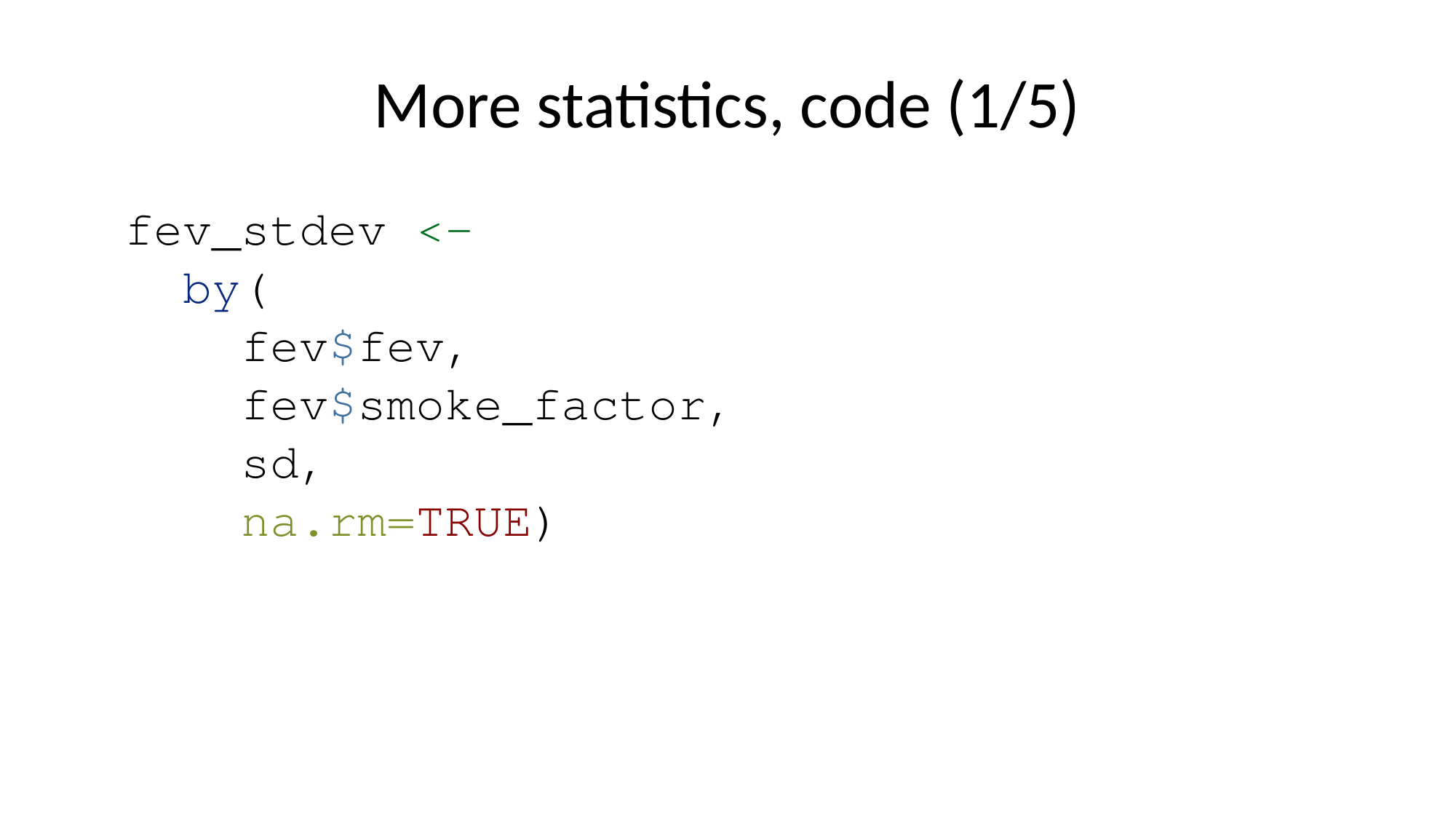

# More statistics, code (1/5)
fev_stdev <-
  by(
    fev$fev,
    fev$smoke_factor,
    sd,
    na.rm=TRUE)